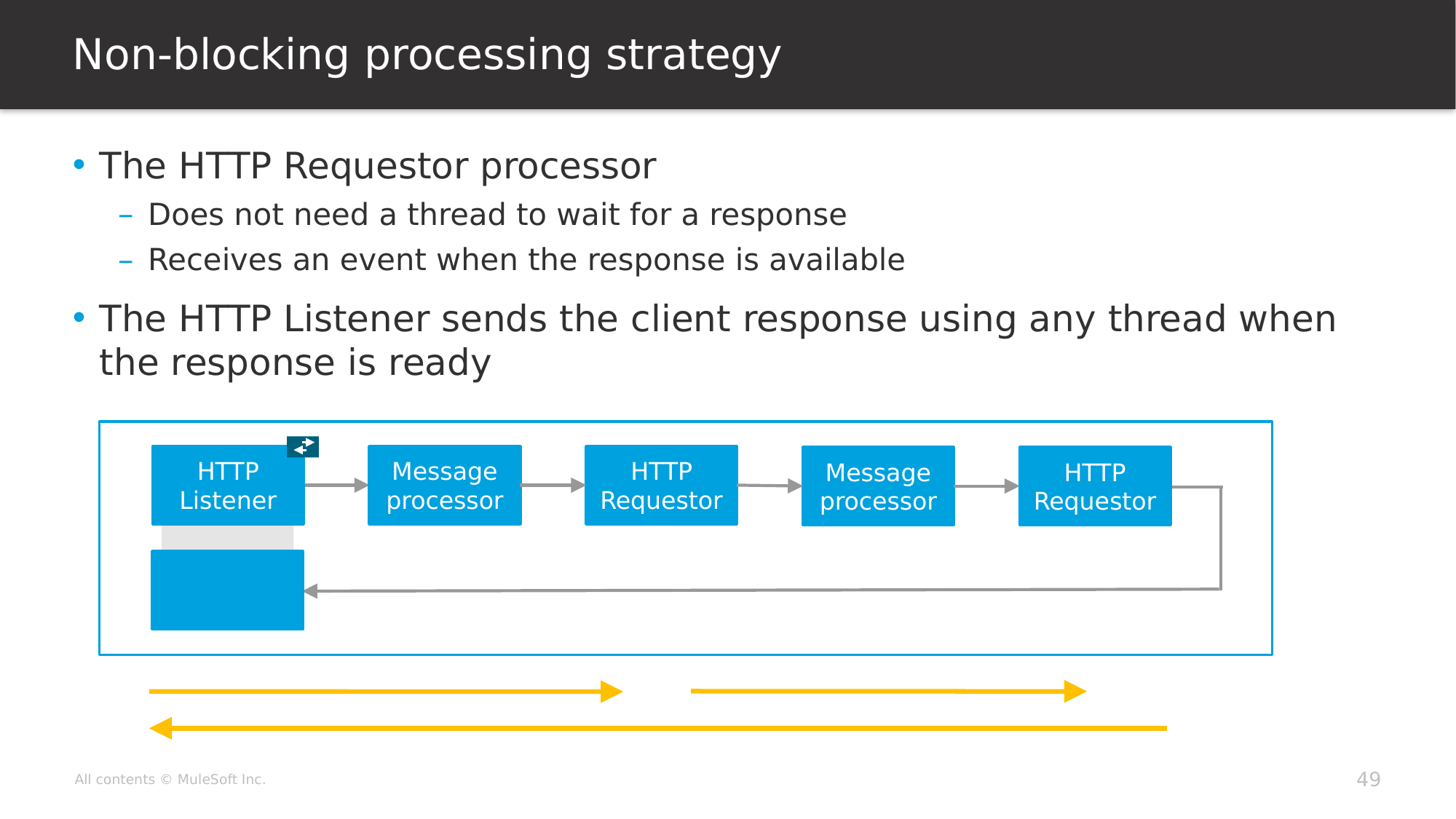

# Non-blocking processing strategy
The HTTP Requestor processor
Does not need a thread to wait for a response
Receives an event when the response is available
The HTTP Listener sends the client response using any thread when the response is ready

HTTP
Listener
Message
processor
HTTP
Requestor
Message
processor
HTTP
Requestor

Flow thread #1
HTTP listener thread
Flow thread #2
49